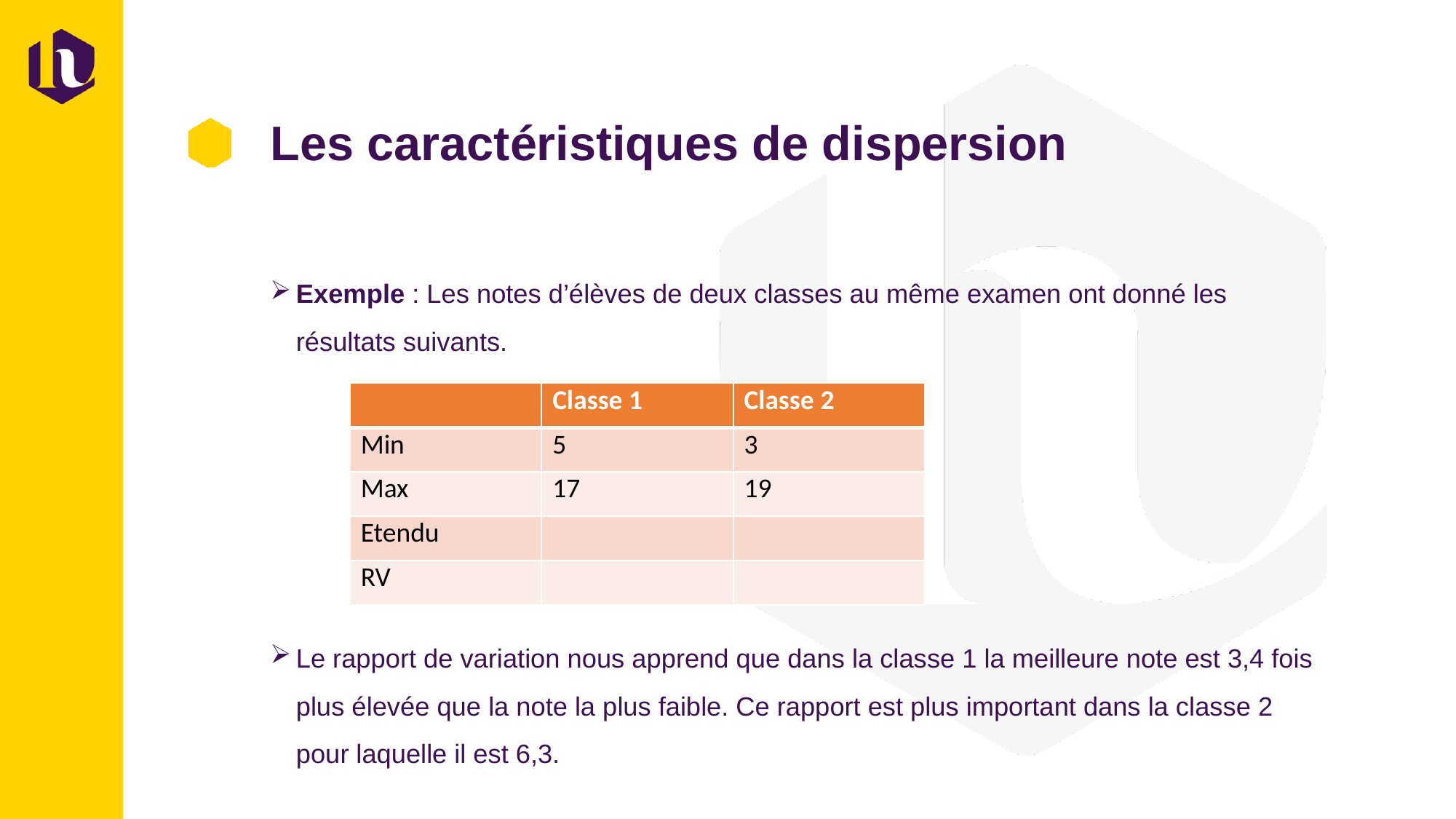

# Les caractéristiques de dispersion
Exemple : Les notes d’élèves de deux classes au même examen ont donné les résultats suivants.

Le rapport de variation nous apprend que dans la classe 1 la meilleure note est 3,4 fois plus élevée que la note la plus faible. Ce rapport est plus important dans la classe 2 pour laquelle il est 6,3.
|  | Classe 1 | Classe 2 |
| --- | --- | --- |
| Min | 5 | 3 |
| Max | 17 | 19 |
| Etendu |  |  |
| RV |  |  |